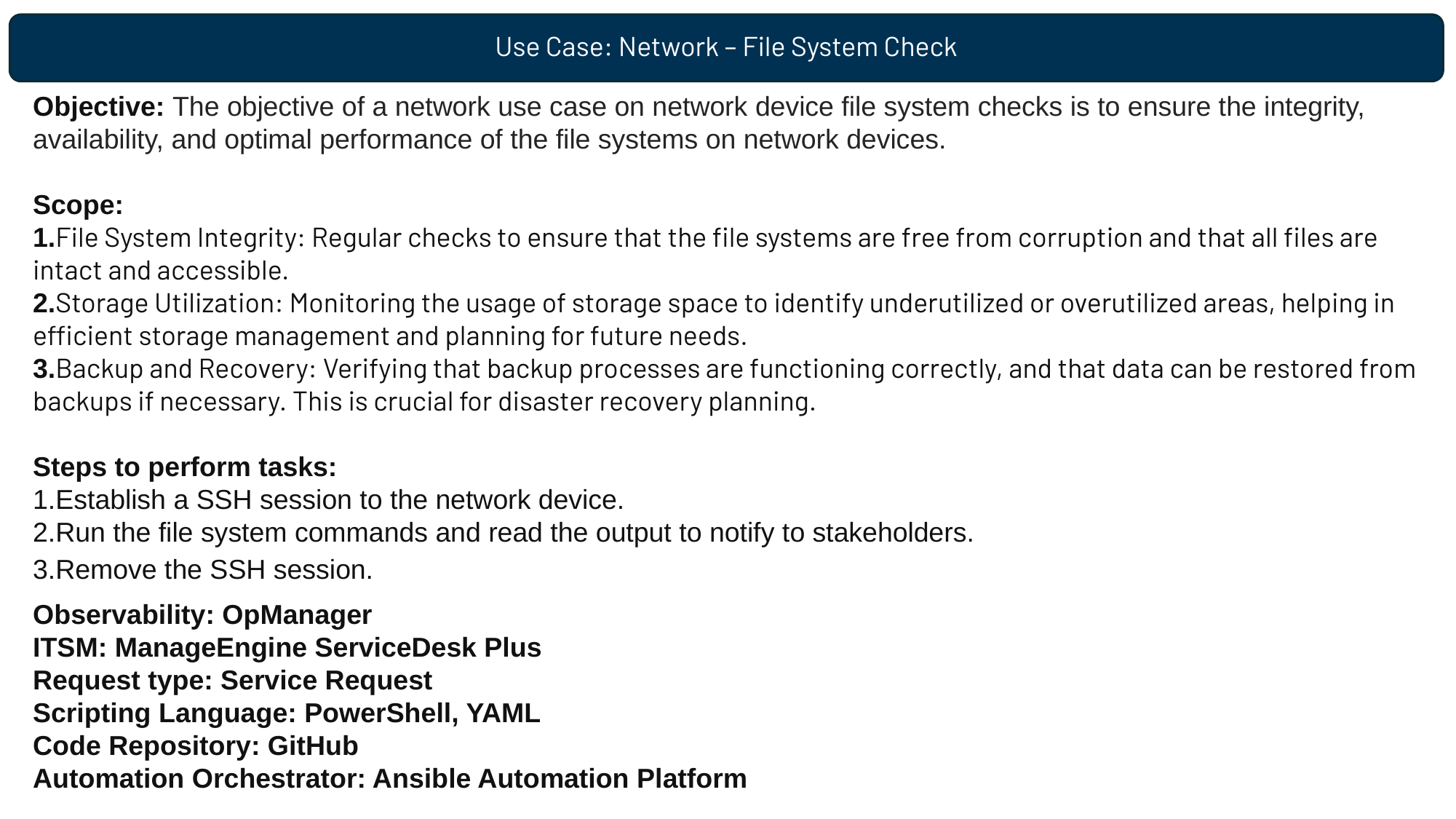

Use Case: Network – File System Check
Objective: The objective of a network use case on network device file system checks is to ensure the integrity, availability, and optimal performance of the file systems on network devices.
Scope:
1.File System Integrity: Regular checks to ensure that the file systems are free from corruption and that all files are intact and accessible.
2.Storage Utilization: Monitoring the usage of storage space to identify underutilized or overutilized areas, helping in efficient storage management and planning for future needs.
3.Backup and Recovery: Verifying that backup processes are functioning correctly, and that data can be restored from backups if necessary. This is crucial for disaster recovery planning.

Steps to perform tasks:
1.Establish a SSH session to the network device.
2.Run the file system commands and read the output to notify to stakeholders.
3.Remove the SSH session.
Observability: OpManager
ITSM: ManageEngine ServiceDesk Plus
Request type: Service Request
Scripting Language: PowerShell, YAML
Code Repository: GitHub
Automation Orchestrator: Ansible Automation Platform